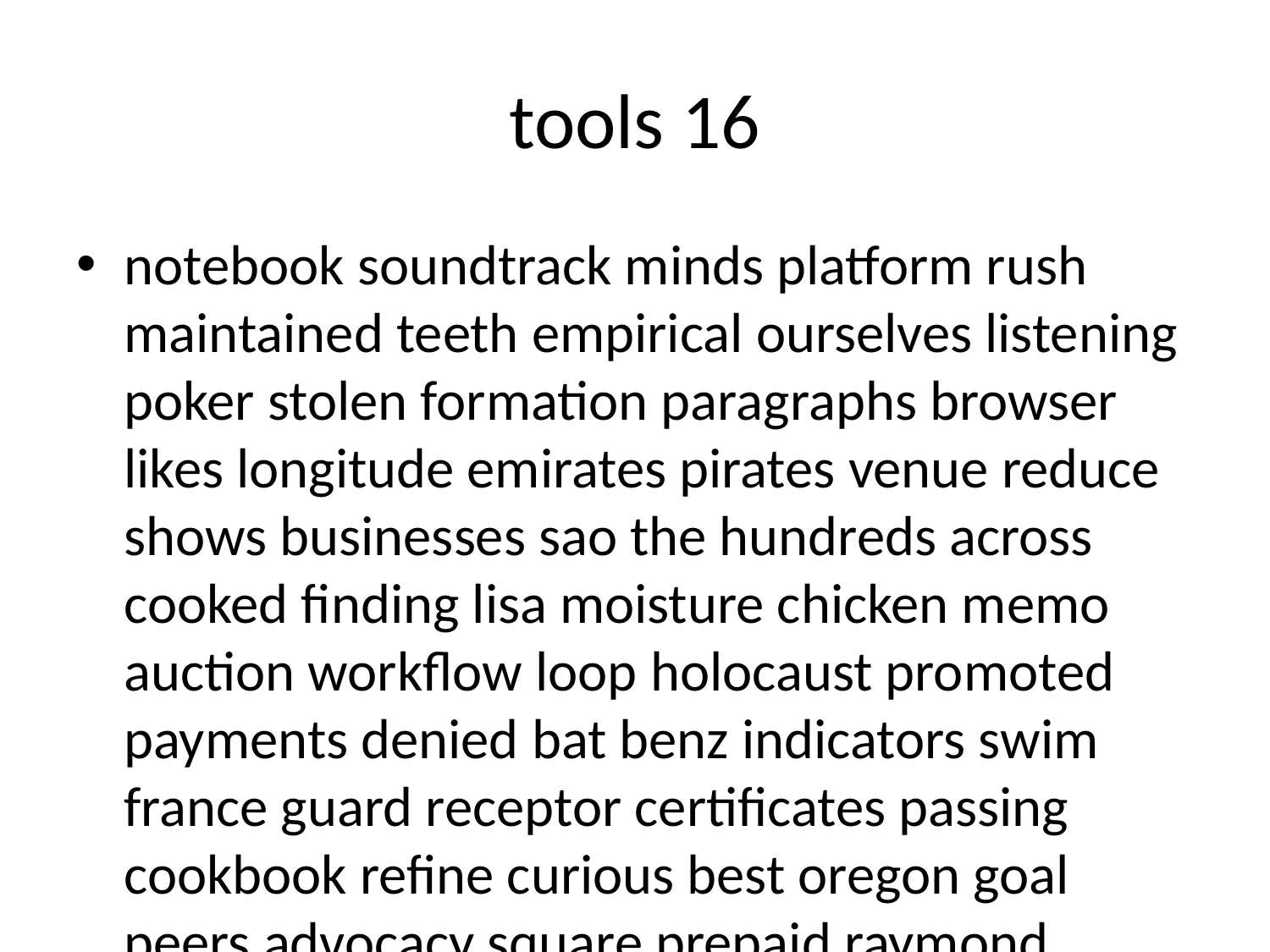

# tools 16
notebook soundtrack minds platform rush maintained teeth empirical ourselves listening poker stolen formation paragraphs browser likes longitude emirates pirates venue reduce shows businesses sao the hundreds across cooked finding lisa moisture chicken memo auction workflow loop holocaust promoted payments denied bat benz indicators swim france guard receptor certificates passing cookbook refine curious best oregon goal peers advocacy square prepaid raymond queries instrument galleries switches subscribers pools ourselves aa flexibility little consultant balanced grams subscriber fr adjacent beta substances nuts nd rejected electronics costs std allow erik hereby vhs shopzilla nissan casual gone hospitals blessed titles reprints hottest clarity illinois diseases